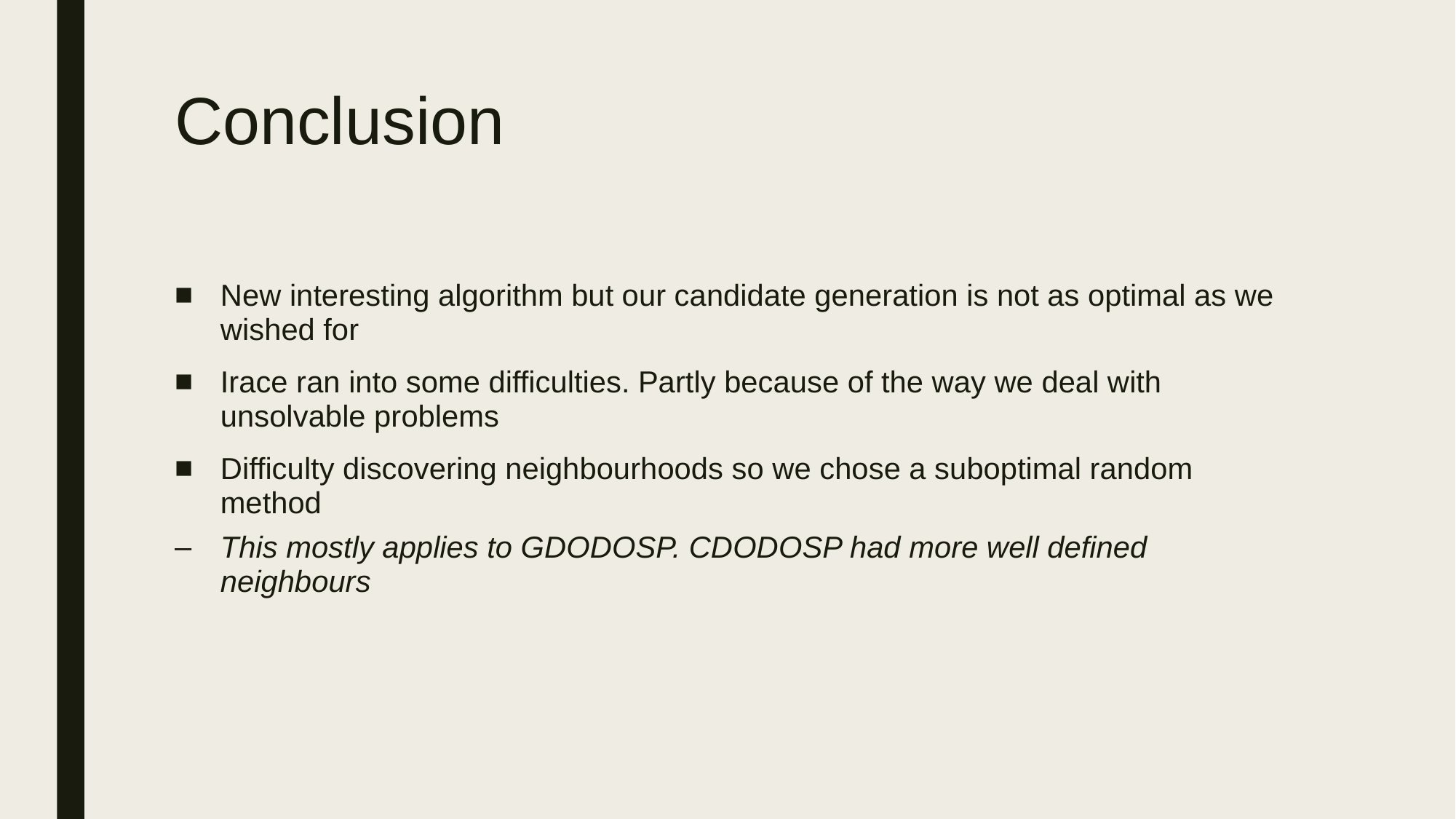

# Conclusion
New interesting algorithm but our candidate generation is not as optimal as we wished for
Irace ran into some difficulties. Partly because of the way we deal with unsolvable problems
Difficulty discovering neighbourhoods so we chose a suboptimal random method
This mostly applies to GDODOSP. CDODOSP had more well defined neighbours